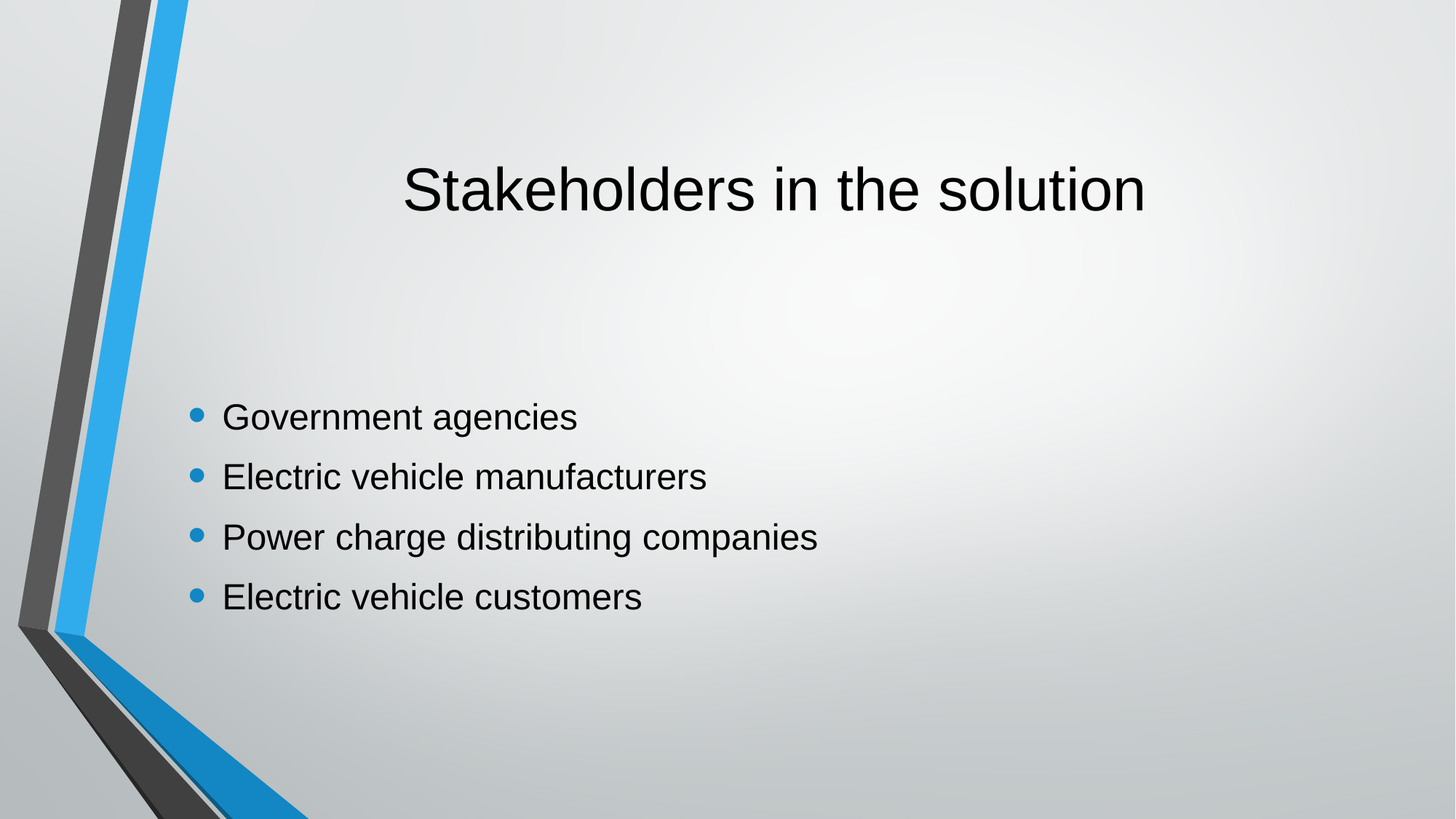

# Stakeholders in the solution
Government agencies
Electric vehicle manufacturers
Power charge distributing companies
Electric vehicle customers